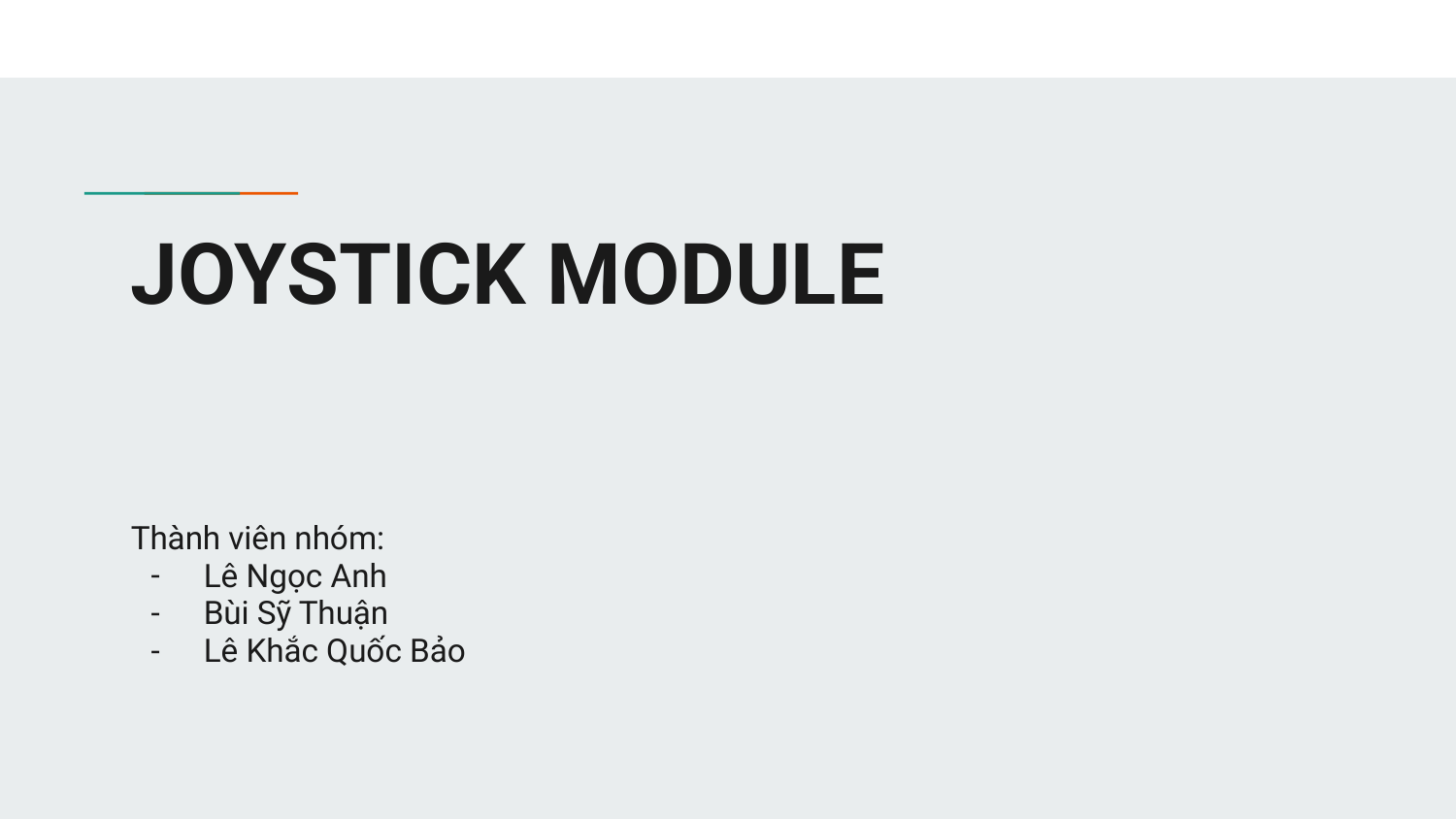

# JOYSTICK MODULE
Thành viên nhóm:
Lê Ngọc Anh
Bùi Sỹ Thuận
Lê Khắc Quốc Bảo